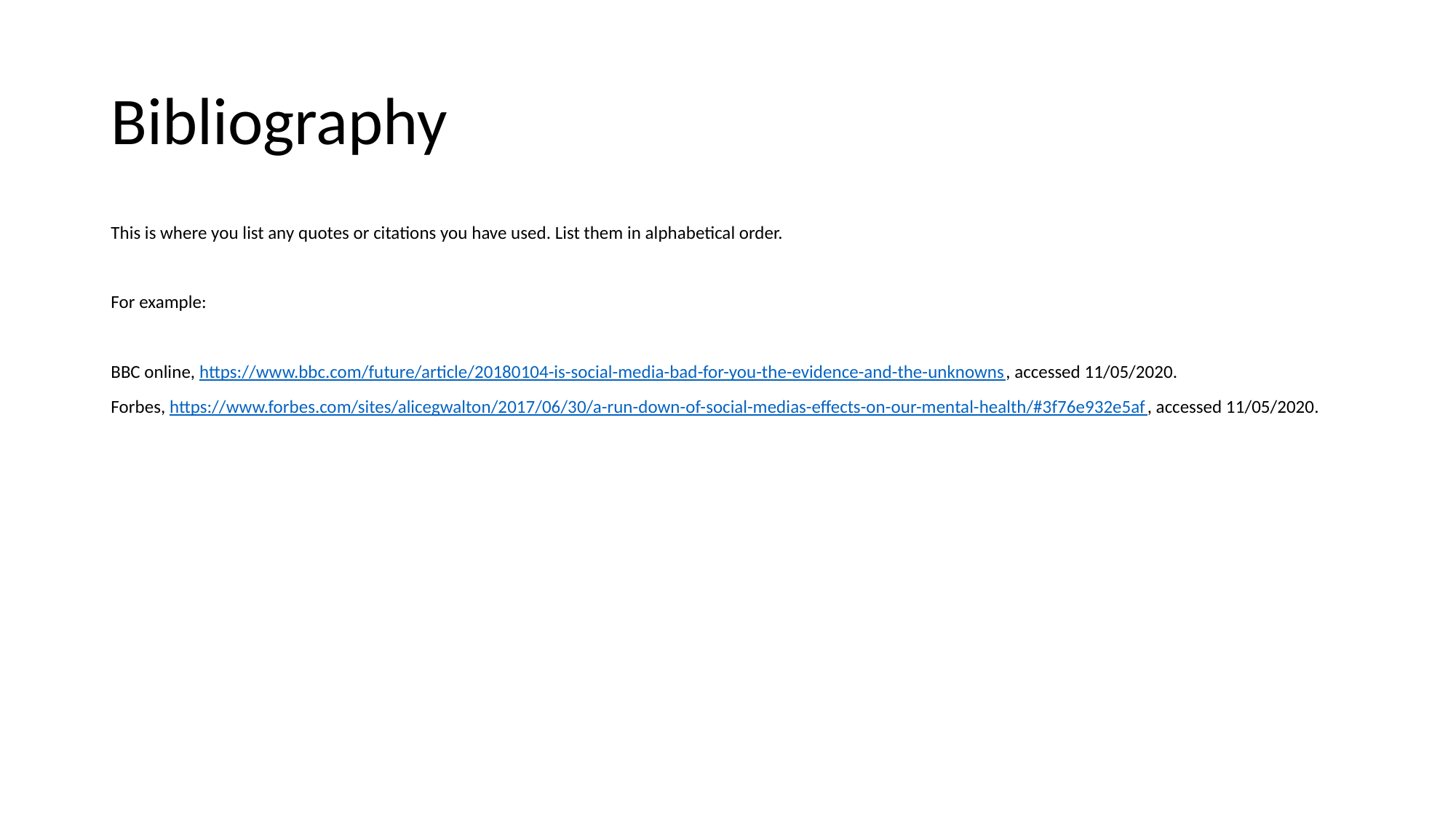

# Bibliography
This is where you list any quotes or citations you have used. List them in alphabetical order.

For example:

BBC online, https://www.bbc.com/future/article/20180104-is-social-media-bad-for-you-the-evidence-and-the-unknowns, accessed 11/05/2020.
Forbes, https://www.forbes.com/sites/alicegwalton/2017/06/30/a-run-down-of-social-medias-effects-on-our-mental-health/#3f76e932e5af, accessed 11/05/2020.